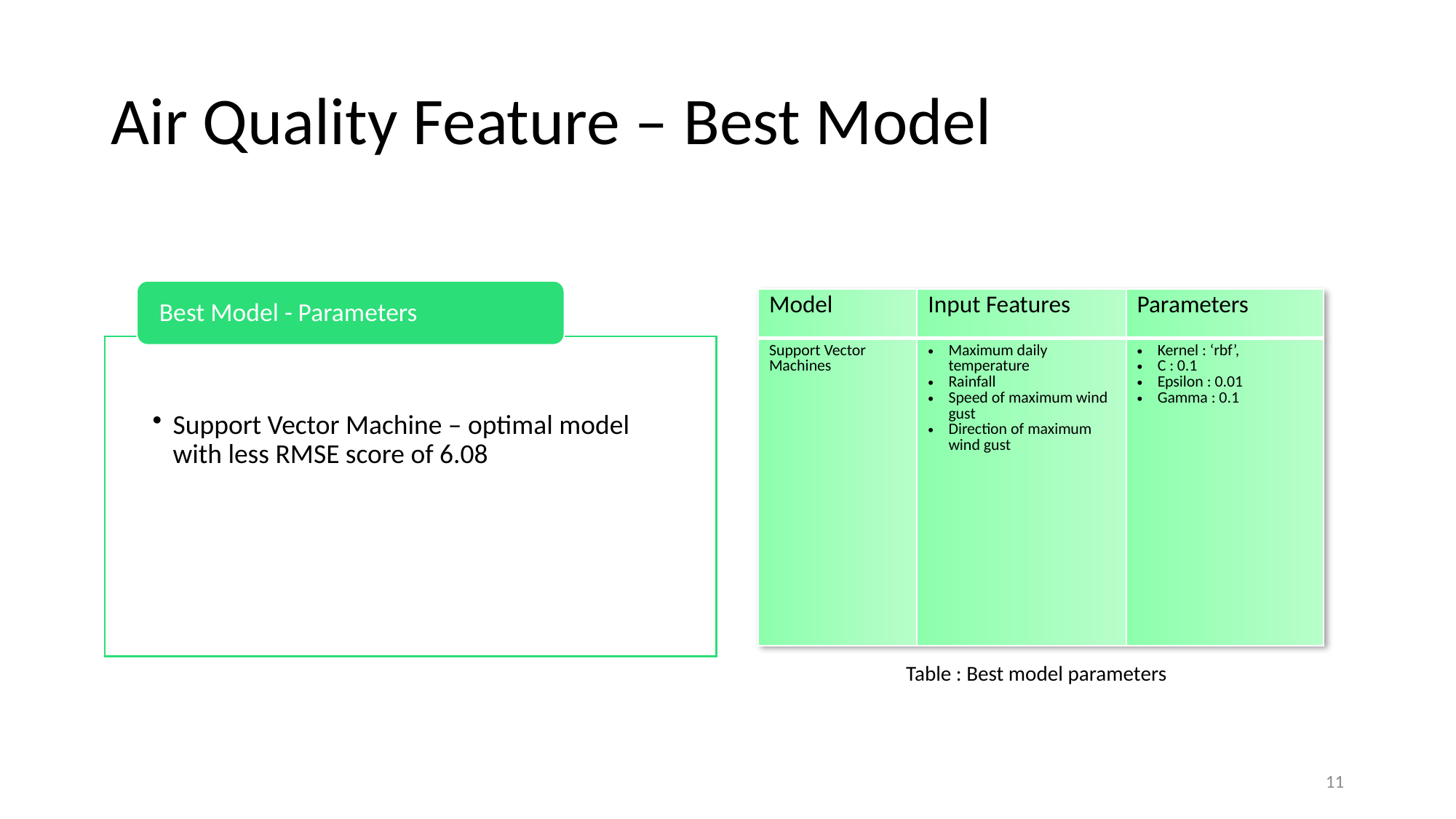

# Air Quality Feature – Best Model
Support Vector Machine – optimal model with less RMSE score of 6.08

Best Model - Parameters
| Model | Input Features | Parameters |
| --- | --- | --- |
| Support Vector Machines | Maximum daily temperature Rainfall Speed of maximum wind gust Direction of maximum wind gust | Kernel : ‘rbf’, C : 0.1 Epsilon : 0.01 Gamma : 0.1 |
                 Table : Best model parameters
11